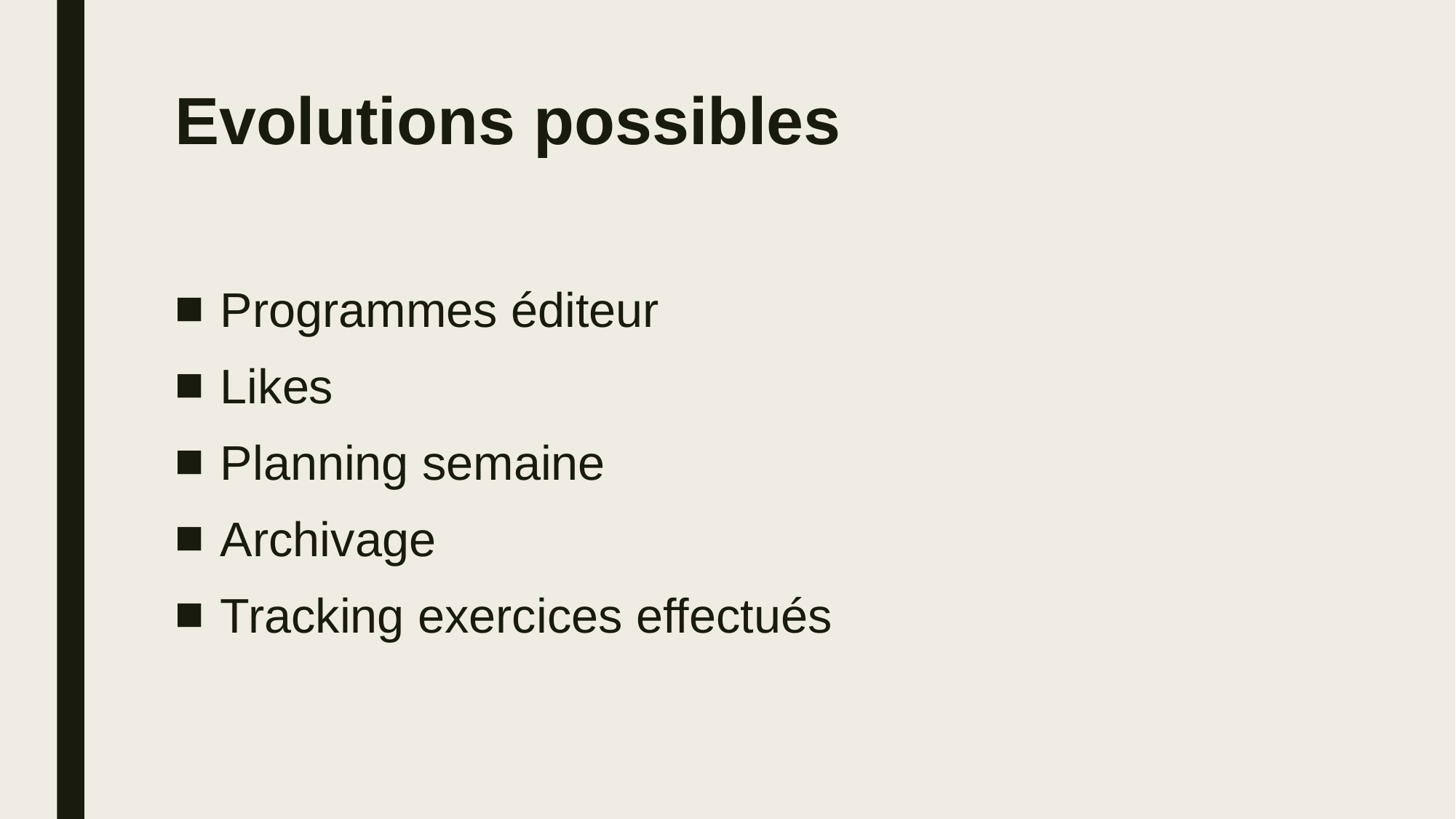

# Evolutions possibles
Programmes éditeur
Likes
Planning semaine
Archivage
Tracking exercices effectués